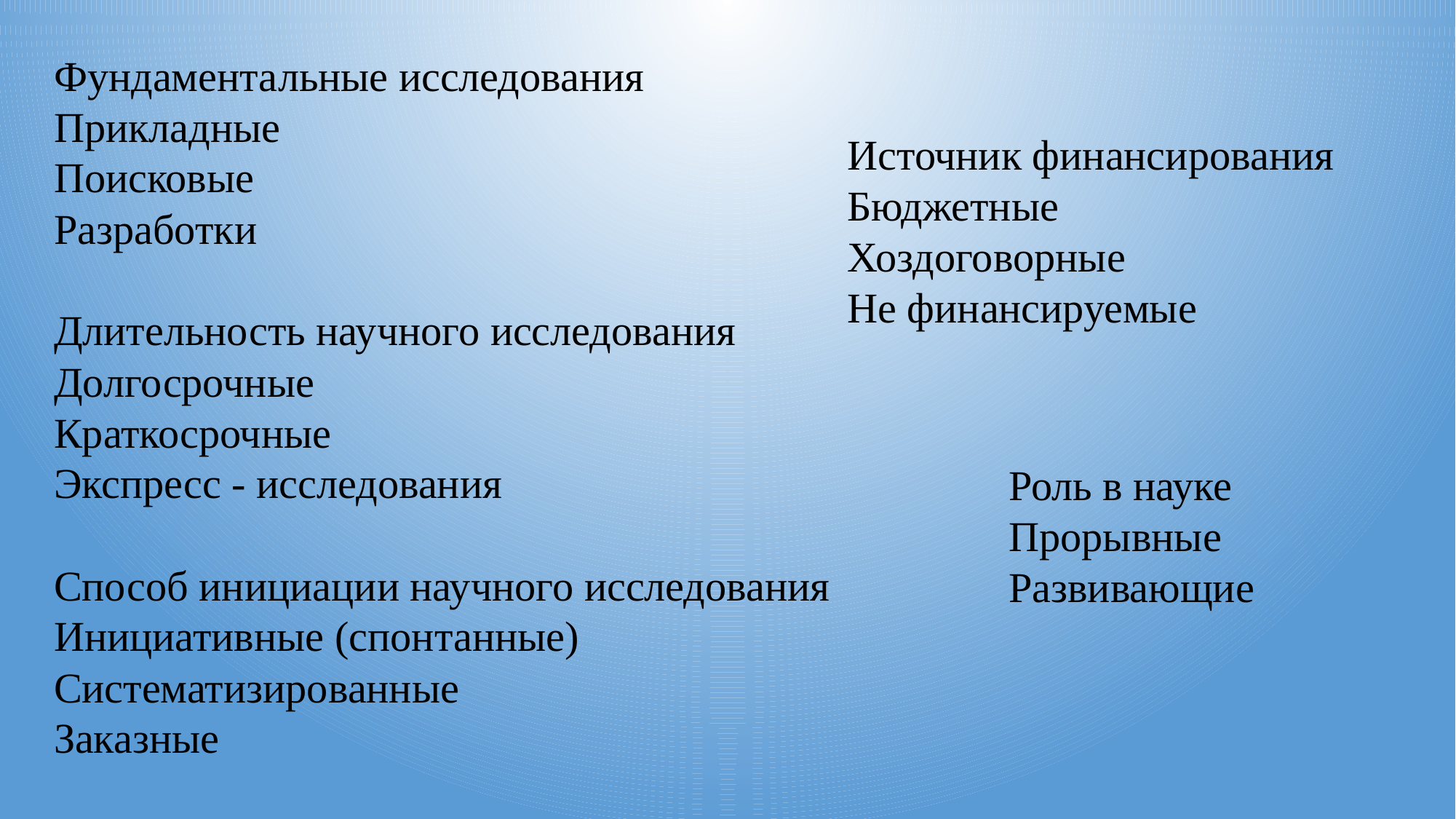

Фундаментальные исследования
Прикладные
Поисковые
Разработки

Длительность научного исследования
Долгосрочные
Краткосрочные
Экспресс - исследования

Способ инициации научного исследования
Инициативные (спонтанные)
Систематизированные
Заказные
Источник финансирования
Бюджетные
Хоздоговорные
Не финансируемые
Роль в науке
Прорывные
Развивающие